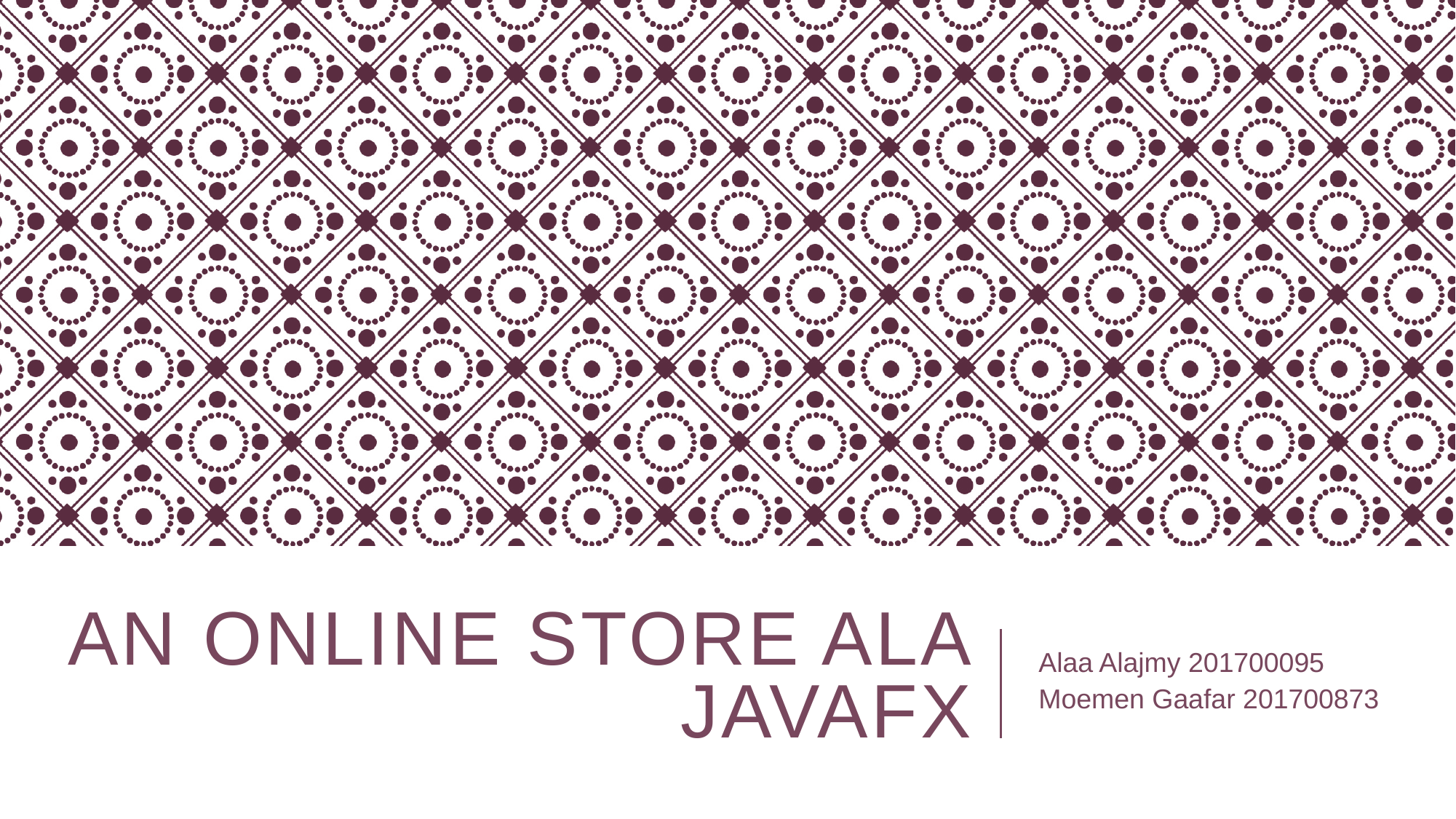

# An online store ala javafx
Alaa Alajmy 201700095
Moemen Gaafar 201700873